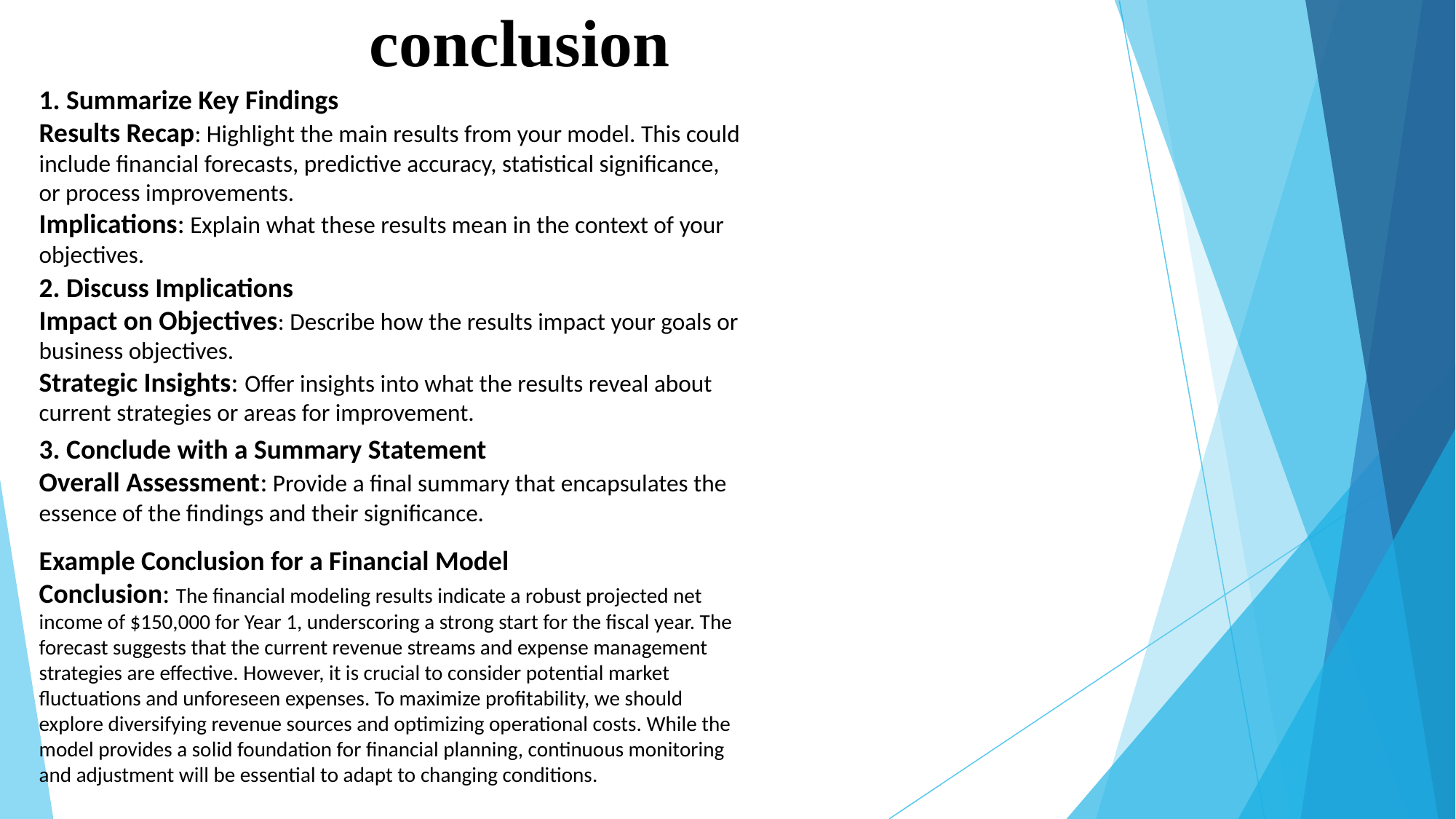

# conclusion
1. Summarize Key Findings
Results Recap: Highlight the main results from your model. This could include financial forecasts, predictive accuracy, statistical significance, or process improvements.
Implications: Explain what these results mean in the context of your objectives.
2. Discuss Implications
Impact on Objectives: Describe how the results impact your goals or business objectives.
Strategic Insights: Offer insights into what the results reveal about current strategies or areas for improvement.
3. Conclude with a Summary Statement
Overall Assessment: Provide a final summary that encapsulates the essence of the findings and their significance.
Example Conclusion for a Financial Model
Conclusion: The financial modeling results indicate a robust projected net income of $150,000 for Year 1, underscoring a strong start for the fiscal year. The forecast suggests that the current revenue streams and expense management strategies are effective. However, it is crucial to consider potential market fluctuations and unforeseen expenses. To maximize profitability, we should explore diversifying revenue sources and optimizing operational costs. While the model provides a solid foundation for financial planning, continuous monitoring and adjustment will be essential to adapt to changing conditions.